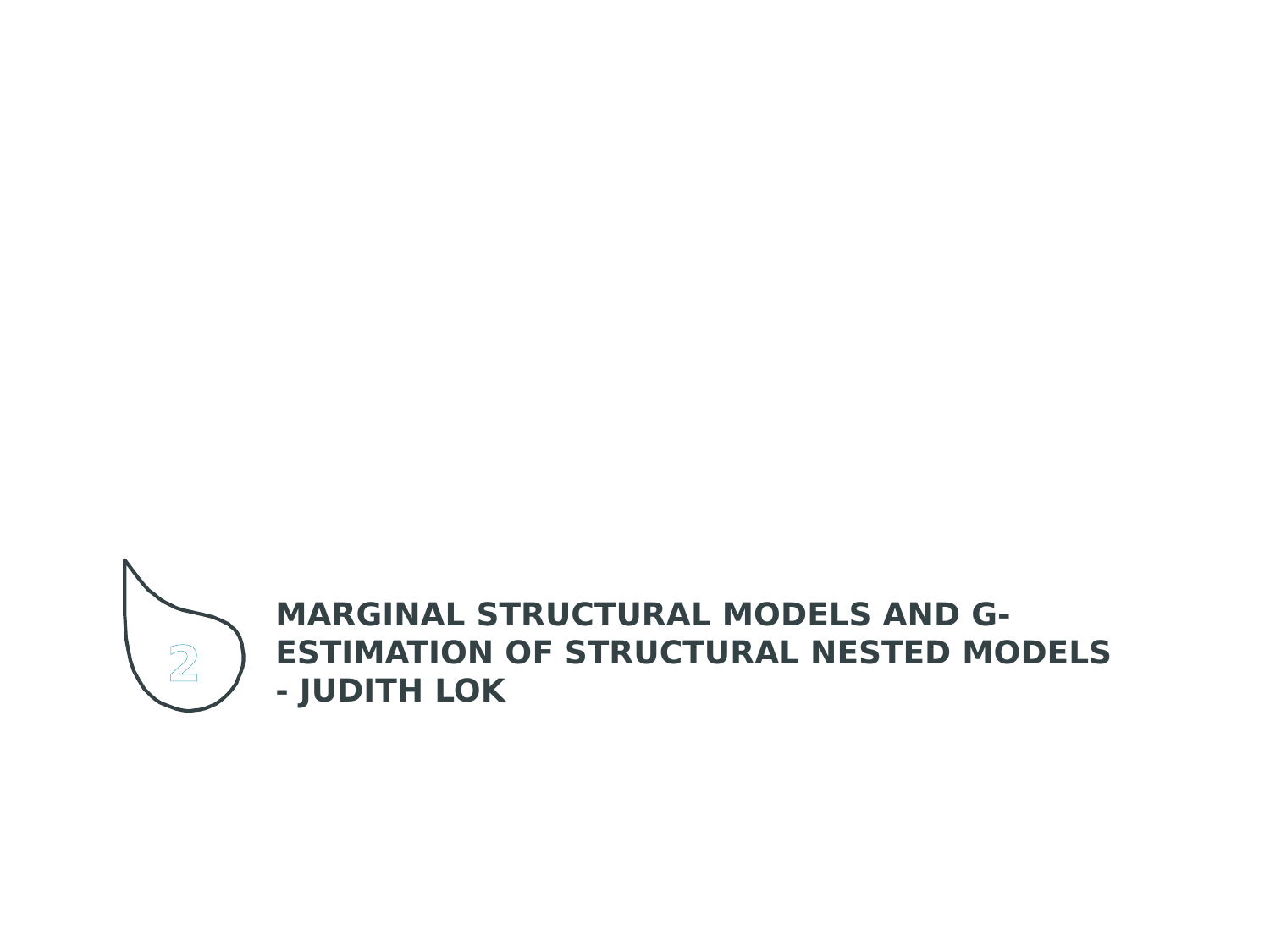

2
Marginal Structural Models and G-estimation of Structural Nested Models
- Judith Lok